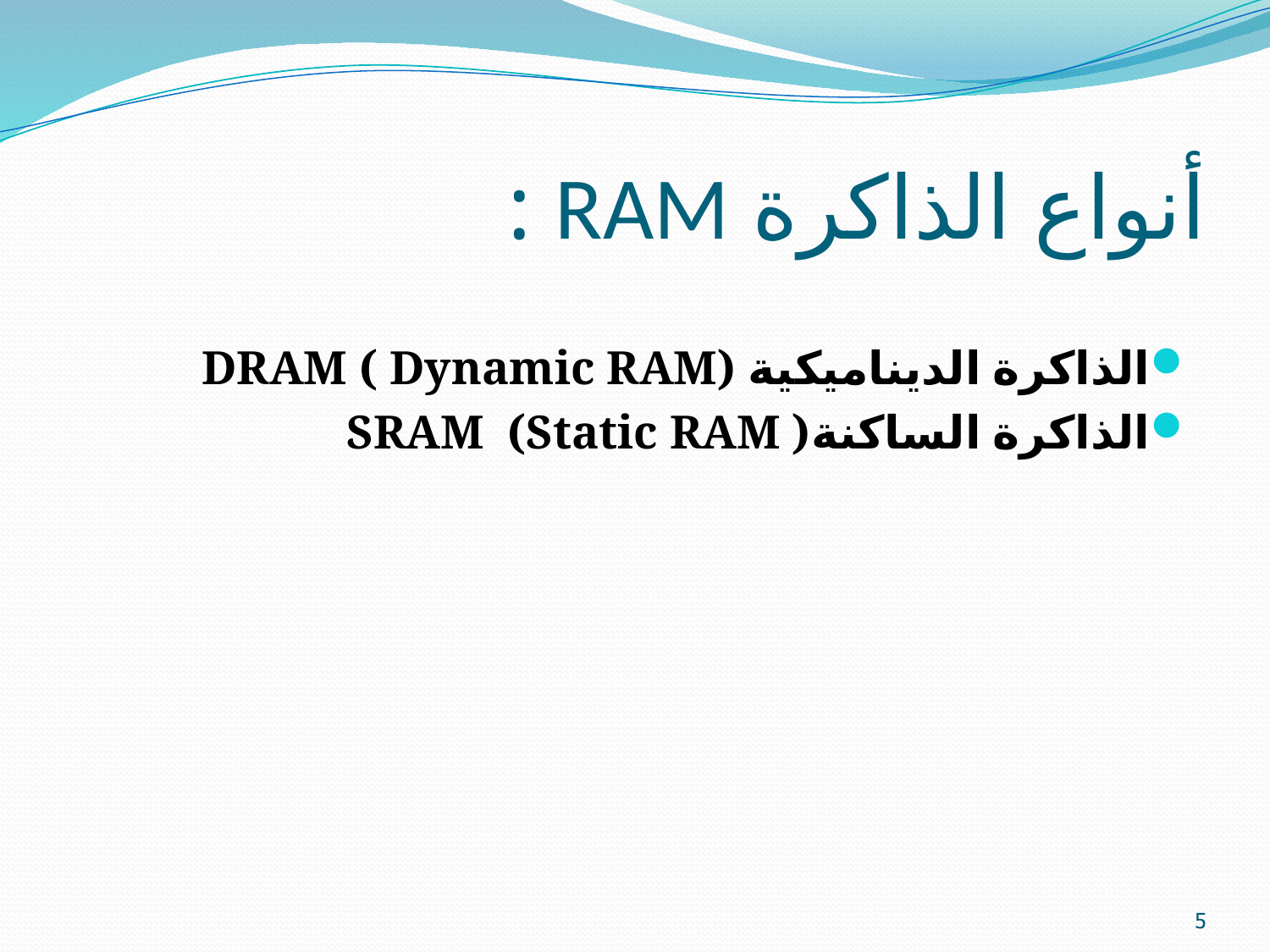

# أنواع الذاكرة RAM :

الذاكرة الديناميكية DRAM ( Dynamic RAM)
الذاكرة الساكنةSRAM  (Static RAM )

5